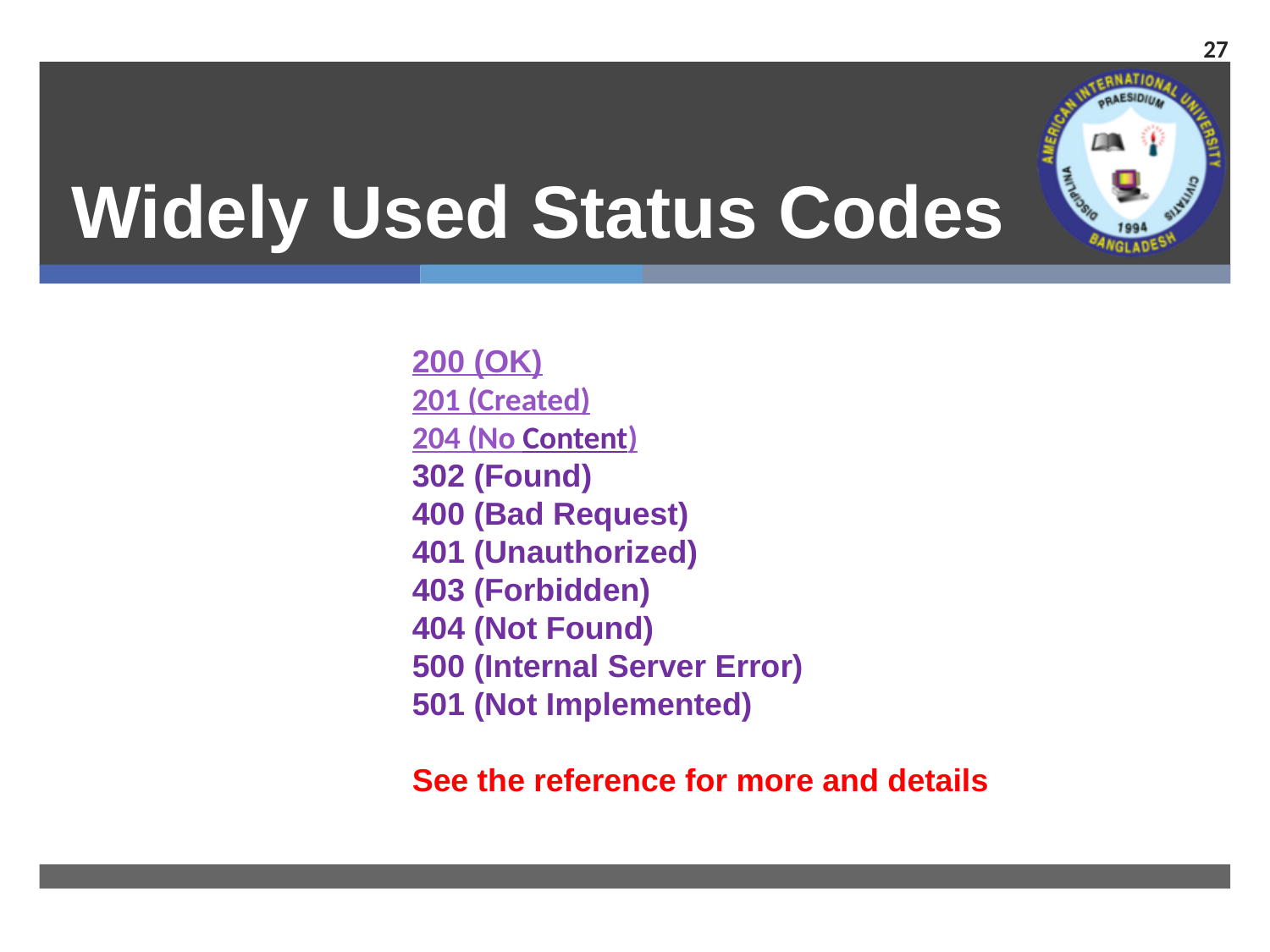

27
# Widely Used Status Codes
200 (OK)
201 (Created)
204 (No Content)
302 (Found)
400 (Bad Request)
401 (Unauthorized)
403 (Forbidden)
404 (Not Found)
500 (Internal Server Error)
501 (Not Implemented)

See the reference for more and details